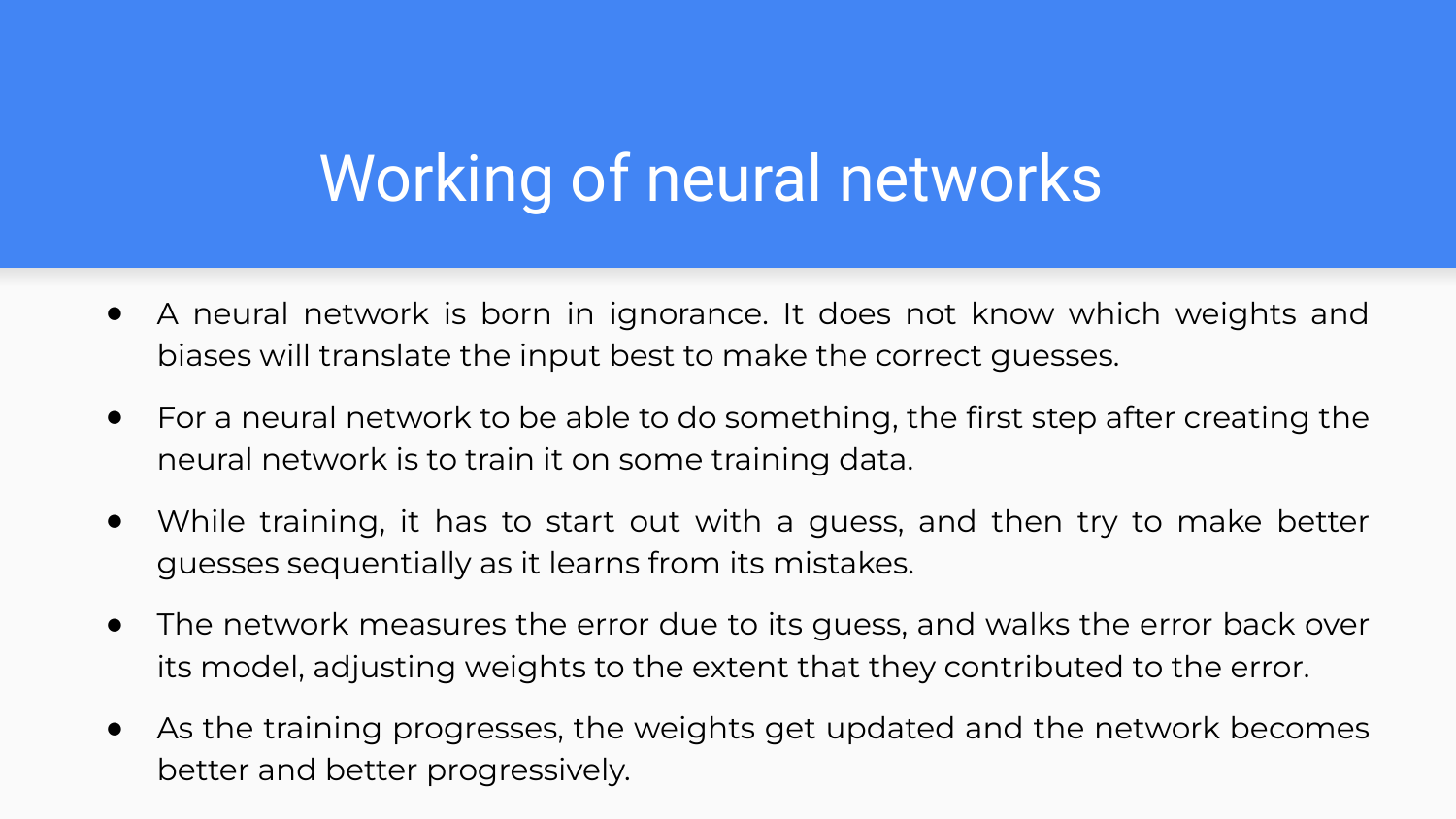

# Working of neural networks
A neural network is born in ignorance. It does not know which weights and biases will translate the input best to make the correct guesses.
For a neural network to be able to do something, the first step after creating the neural network is to train it on some training data.
While training, it has to start out with a guess, and then try to make better guesses sequentially as it learns from its mistakes.
The network measures the error due to its guess, and walks the error back over its model, adjusting weights to the extent that they contributed to the error.
As the training progresses, the weights get updated and the network becomes better and better progressively.